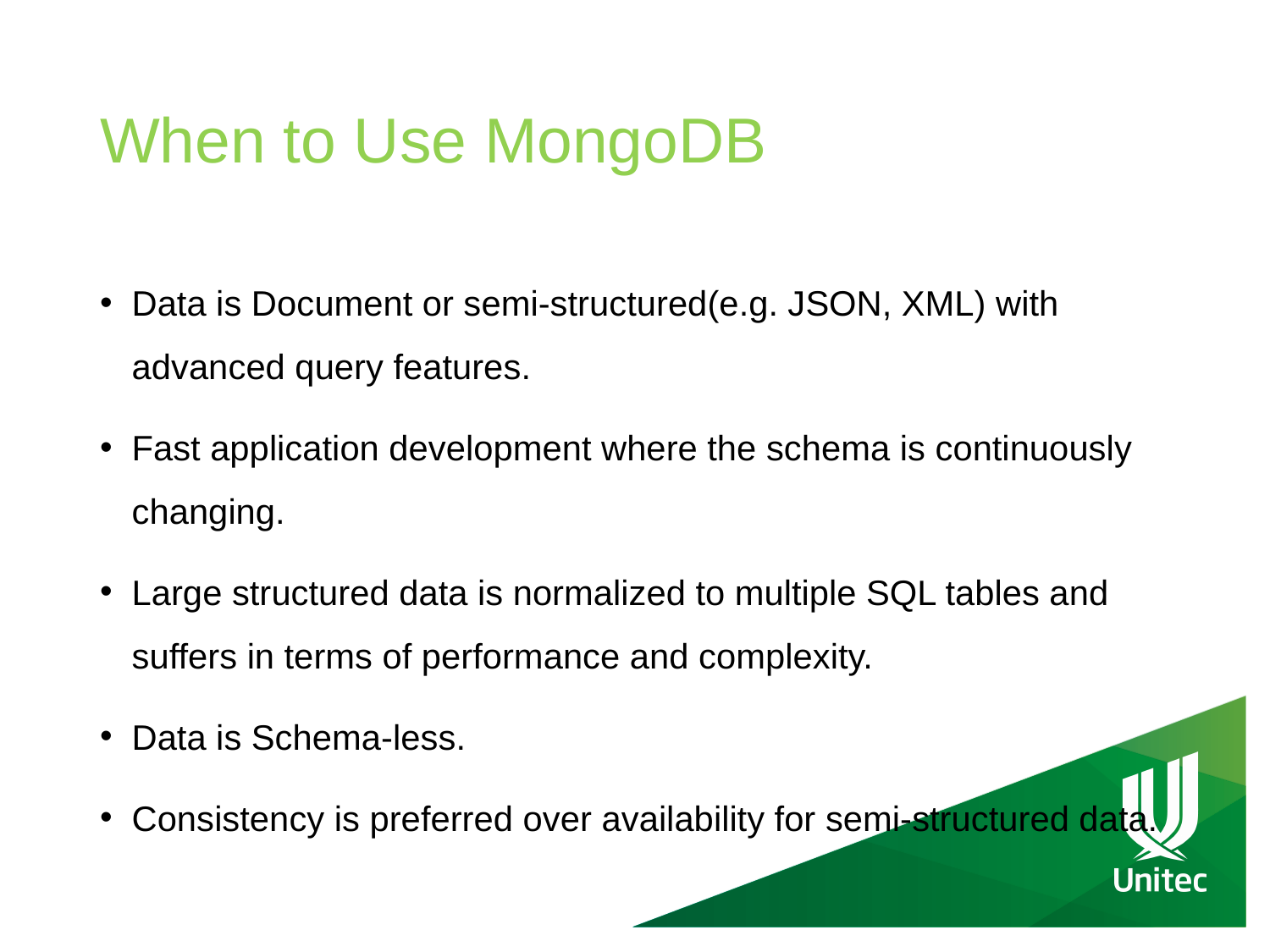

# When to Use MongoDB
Data is Document or semi-structured(e.g. JSON, XML) with advanced query features.
Fast application development where the schema is continuously changing.
Large structured data is normalized to multiple SQL tables and suffers in terms of performance and complexity.
Data is Schema-less.
Consistency is preferred over availability for semi-structured data.